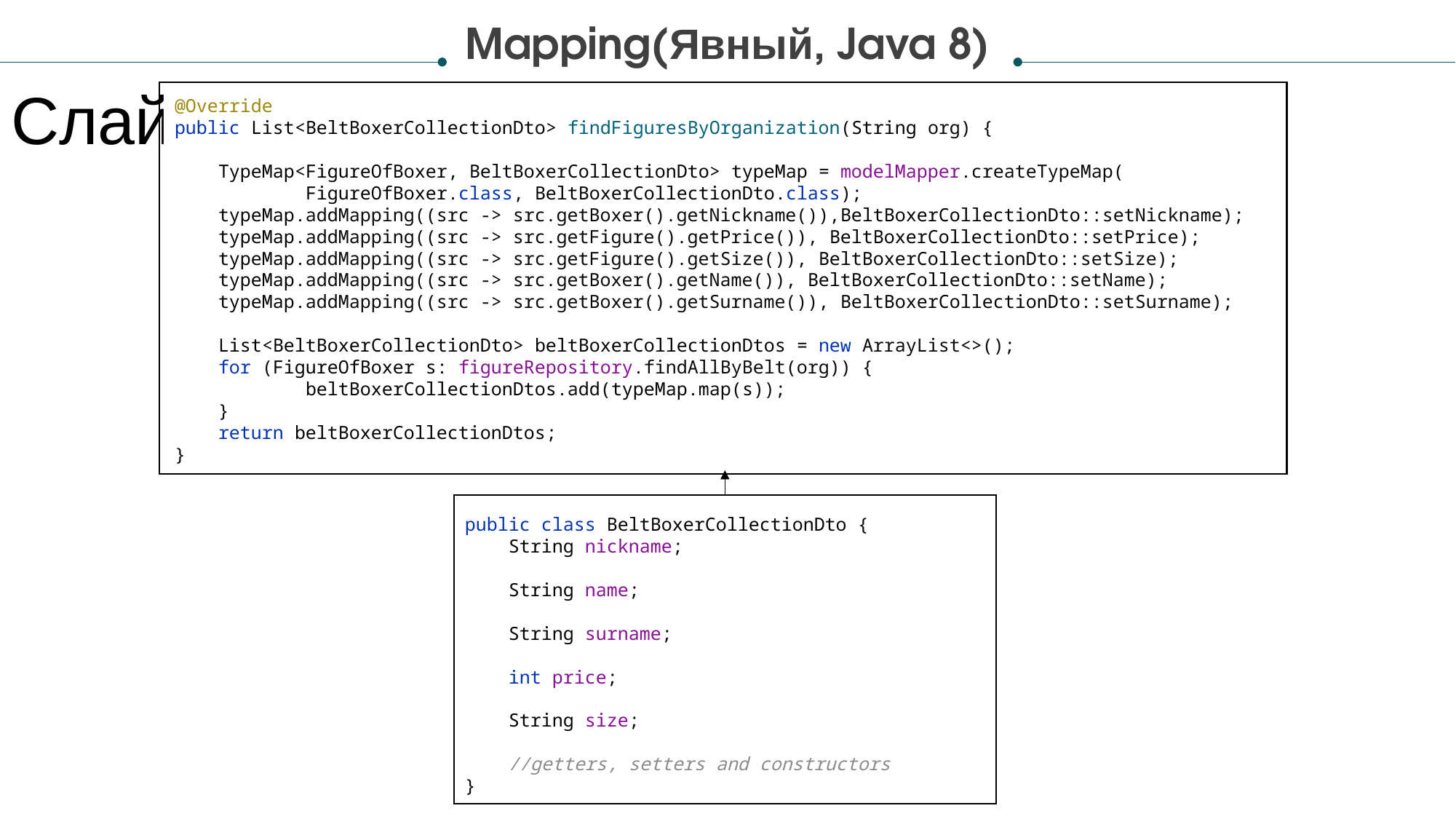

Mapping(Явный, Java 8)
Слайд 2 с анализом проекта

@Override
public List<BeltBoxerCollectionDto> findFiguresByOrganization(String org) {
    TypeMap<FigureOfBoxer, BeltBoxerCollectionDto> typeMap = modelMapper.createTypeMap(
            FigureOfBoxer.class, BeltBoxerCollectionDto.class);
    typeMap.addMapping((src -> src.getBoxer().getNickname()),BeltBoxerCollectionDto::setNickname);
    typeMap.addMapping((src -> src.getFigure().getPrice()), BeltBoxerCollectionDto::setPrice);
    typeMap.addMapping((src -> src.getFigure().getSize()), BeltBoxerCollectionDto::setSize);
    typeMap.addMapping((src -> src.getBoxer().getName()), BeltBoxerCollectionDto::setName);
    typeMap.addMapping((src -> src.getBoxer().getSurname()), BeltBoxerCollectionDto::setSurname);
    List<BeltBoxerCollectionDto> beltBoxerCollectionDtos = new ArrayList<>();
    for (FigureOfBoxer s: figureRepository.findAllByBelt(org)) {
            beltBoxerCollectionDtos.add(typeMap.map(s));
    }
    return beltBoxerCollectionDtos;
}

public class BeltBoxerCollectionDto {
    String nickname;
    String name;
    String surname;
    int price;
    String size;

    //getters, setters and constructors
}